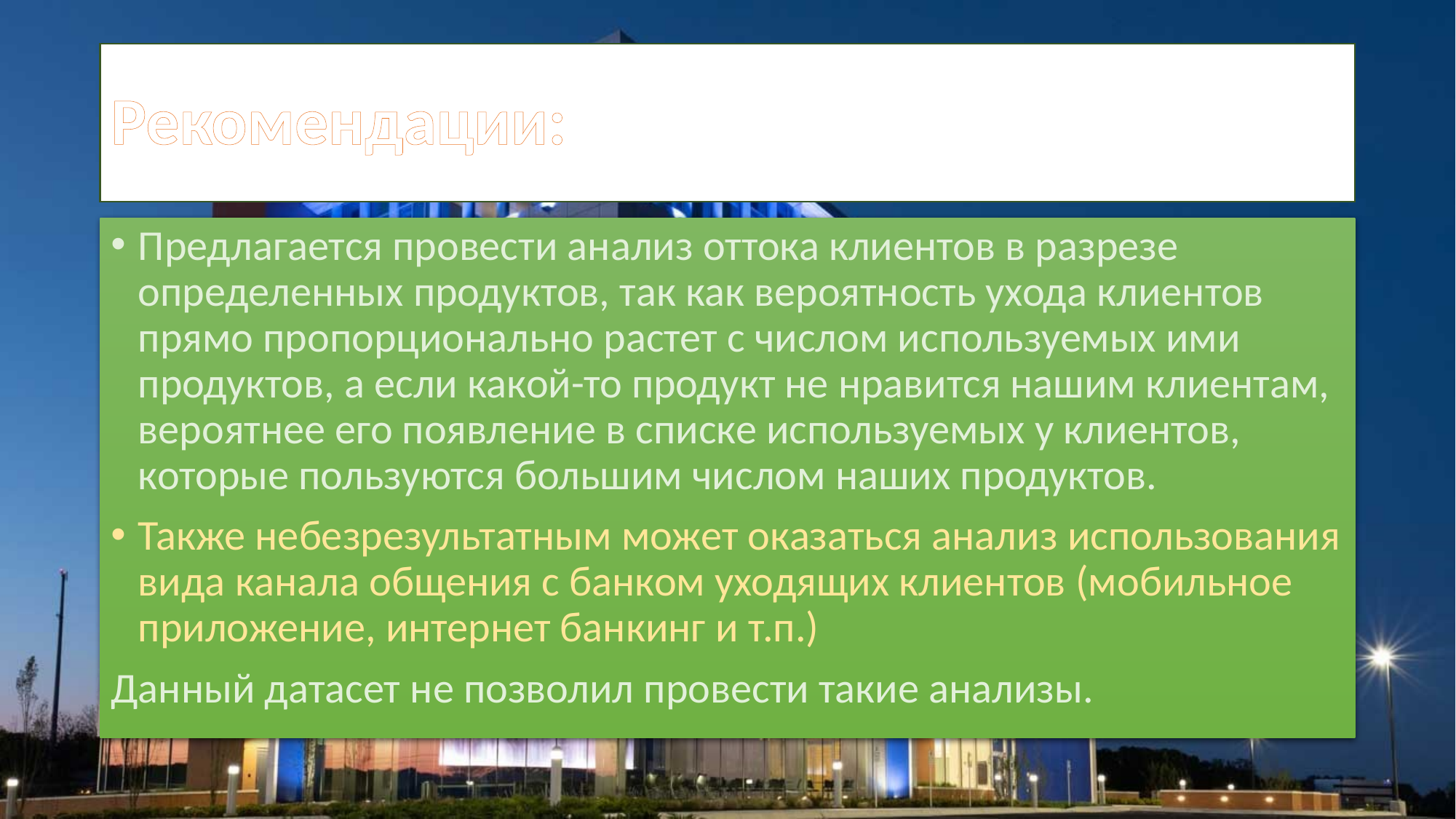

# Рекомендации:
Предлагается провести анализ оттока клиентов в разрезе определенных продуктов, так как вероятность ухода клиентов прямо пропорционально растет с числом используемых ими продуктов, а если какой-то продукт не нравится нашим клиентам, вероятнее его появление в списке используемых у клиентов, которые пользуются большим числом наших продуктов.
Также небезрезультатным может оказаться анализ использования вида канала общения с банком уходящих клиентов (мобильное приложение, интернет банкинг и т.п.)
Данный датасет не позволил провести такие анализы.